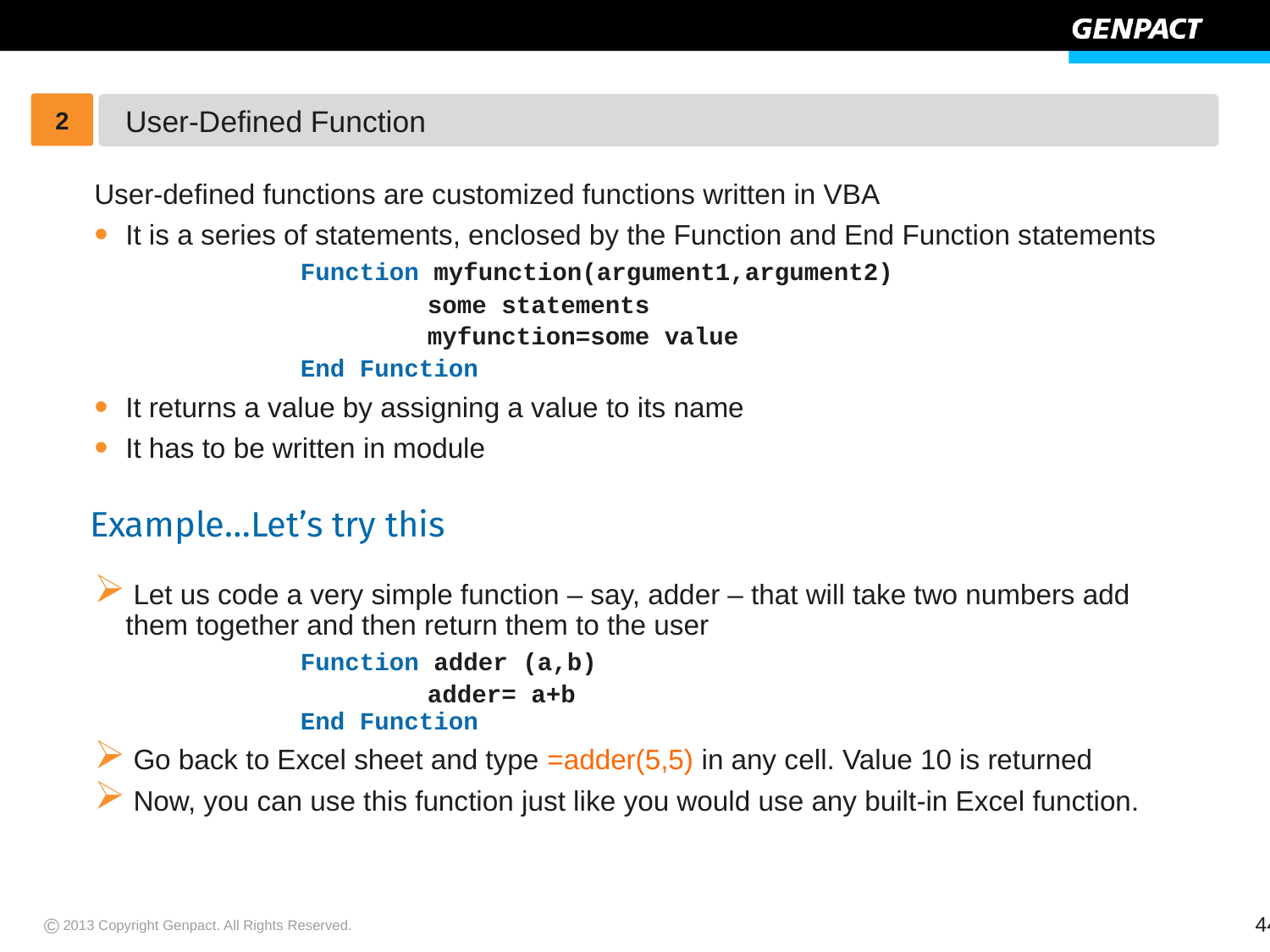

2
User-Defined Function
User-defined functions are customized functions written in VBA
It is a series of statements, enclosed by the Function and End Function statements
  		Function myfunction(argument1,argument2)
	 		some statements
	 		myfunction=some value
		End Function
It returns a value by assigning a value to its name
It has to be written in module
Example…Let’s try this
 Let us code a very simple function – say, adder – that will take two numbers add them together and then return them to the user
  		Function adder (a,b)
	 		adder= a+b						End Function
 Go back to Excel sheet and type =adder(5,5) in any cell. Value 10 is returned
 Now, you can use this function just like you would use any built-in Excel function.